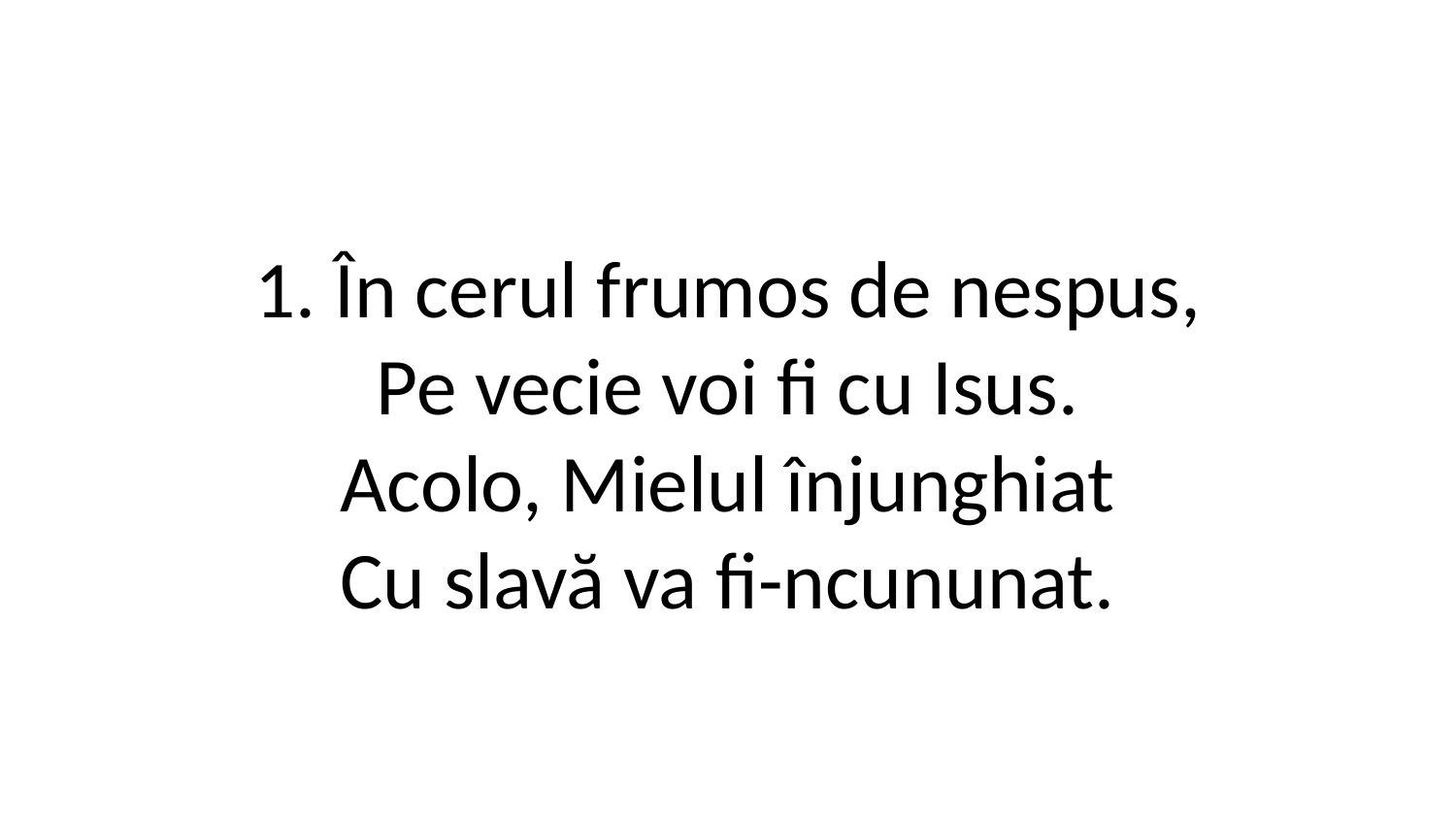

1. În cerul frumos de nespus,
Pe vecie voi fi cu Isus.
Acolo, Mielul înjunghiat
Cu slavă va fi-ncununat.